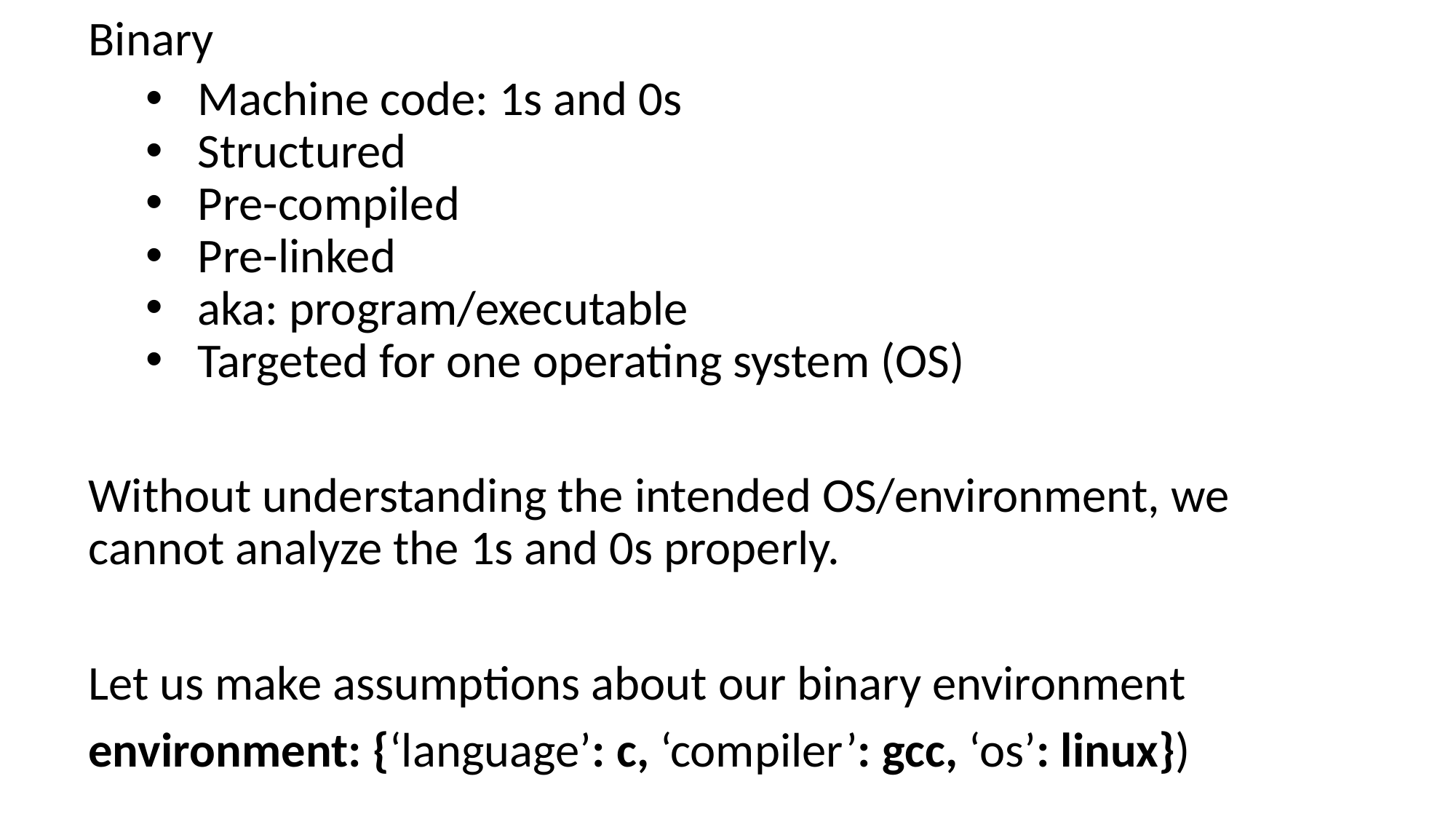

Binary
Machine code: 1s and 0s
Structured
Pre-compiled
Pre-linked
aka: program/executable
Targeted for one operating system (OS)

Without understanding the intended OS/environment, we cannot analyze the 1s and 0s properly.

Let us make assumptions about our binary environment
environment: {‘language’: c, ‘compiler’: gcc, ‘os’: linux})